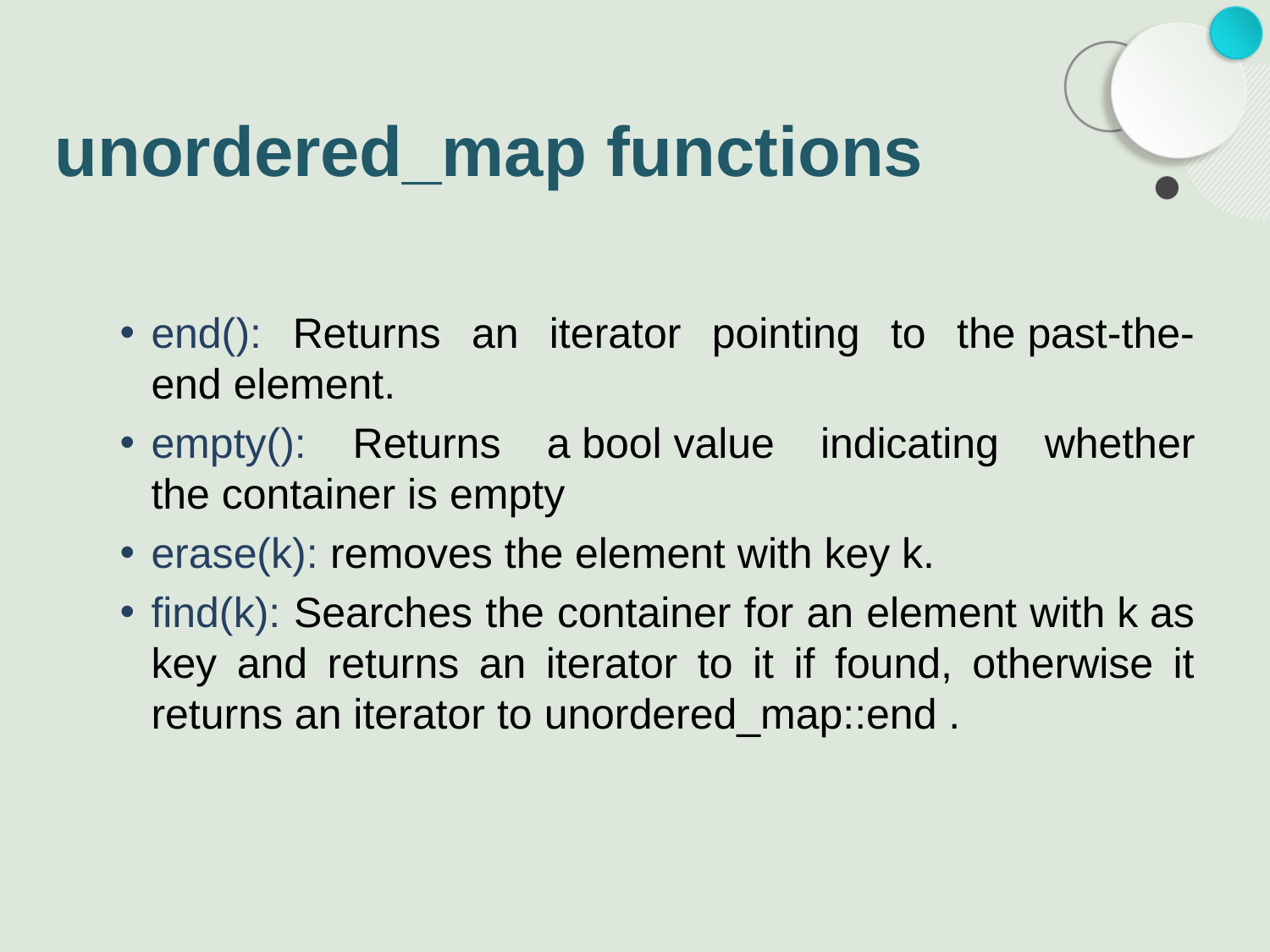

# unordered_map functions
end(): Returns an iterator pointing to the past-the-end element.
empty(): Returns a bool value indicating whether the container is empty
erase(k): removes the element with key k.
find(k): Searches the container for an element with k as key and returns an iterator to it if found, otherwise it returns an iterator to unordered_map::end .